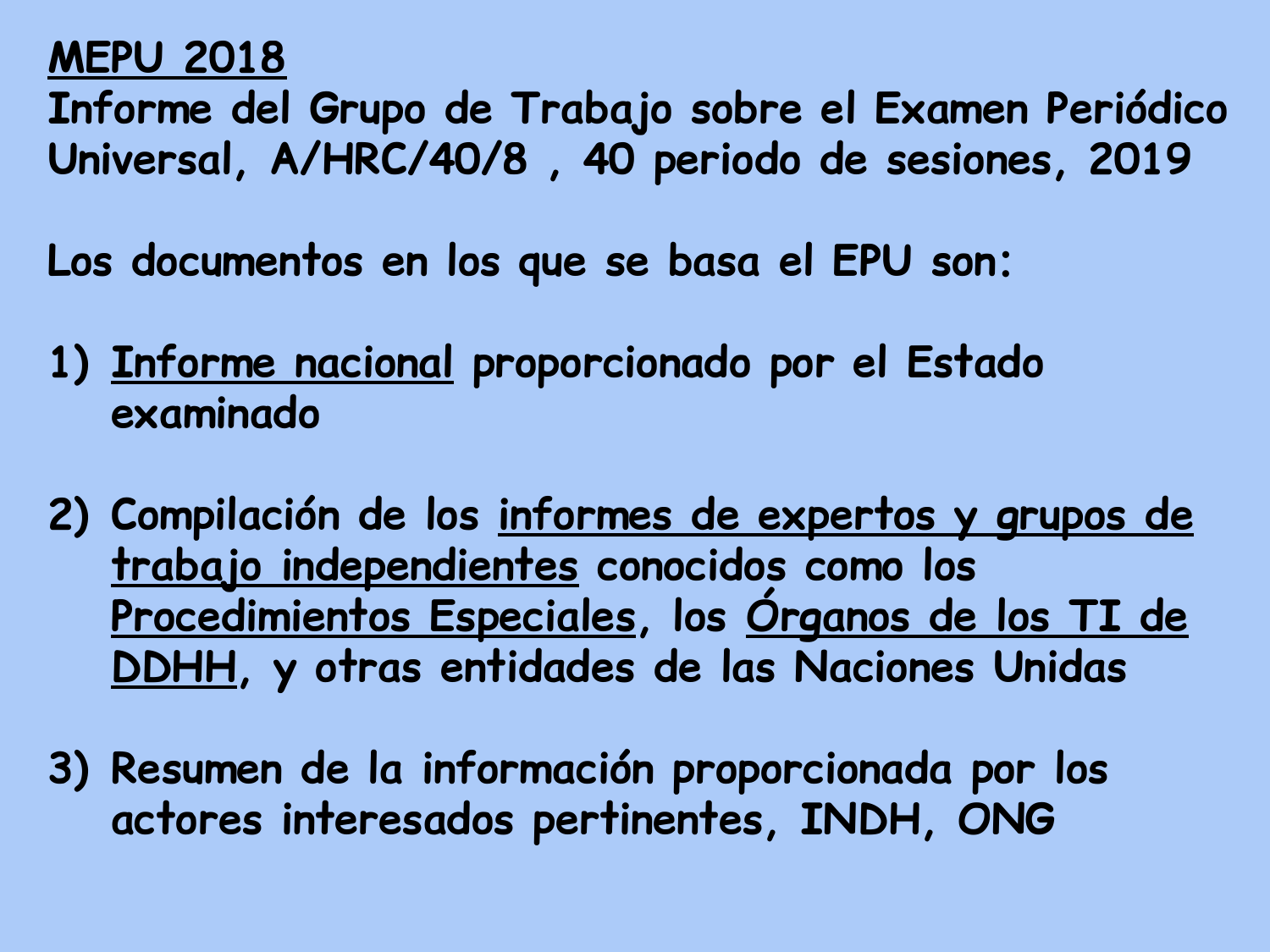

MEPU 2018
Informe del Grupo de Trabajo sobre el Examen Periódico Universal, A/HRC/40/8 , 40 periodo de sesiones, 2019

Los documentos en los que se basa el EPU son:

Informe nacional proporcionado por el Estado examinado

Compilación de los informes de expertos y grupos de trabajo independientes conocidos como los Procedimientos Especiales, los Órganos de los TI de DDHH, y otras entidades de las Naciones Unidas

Resumen de la información proporcionada por los actores interesados pertinentes, INDH, ONG